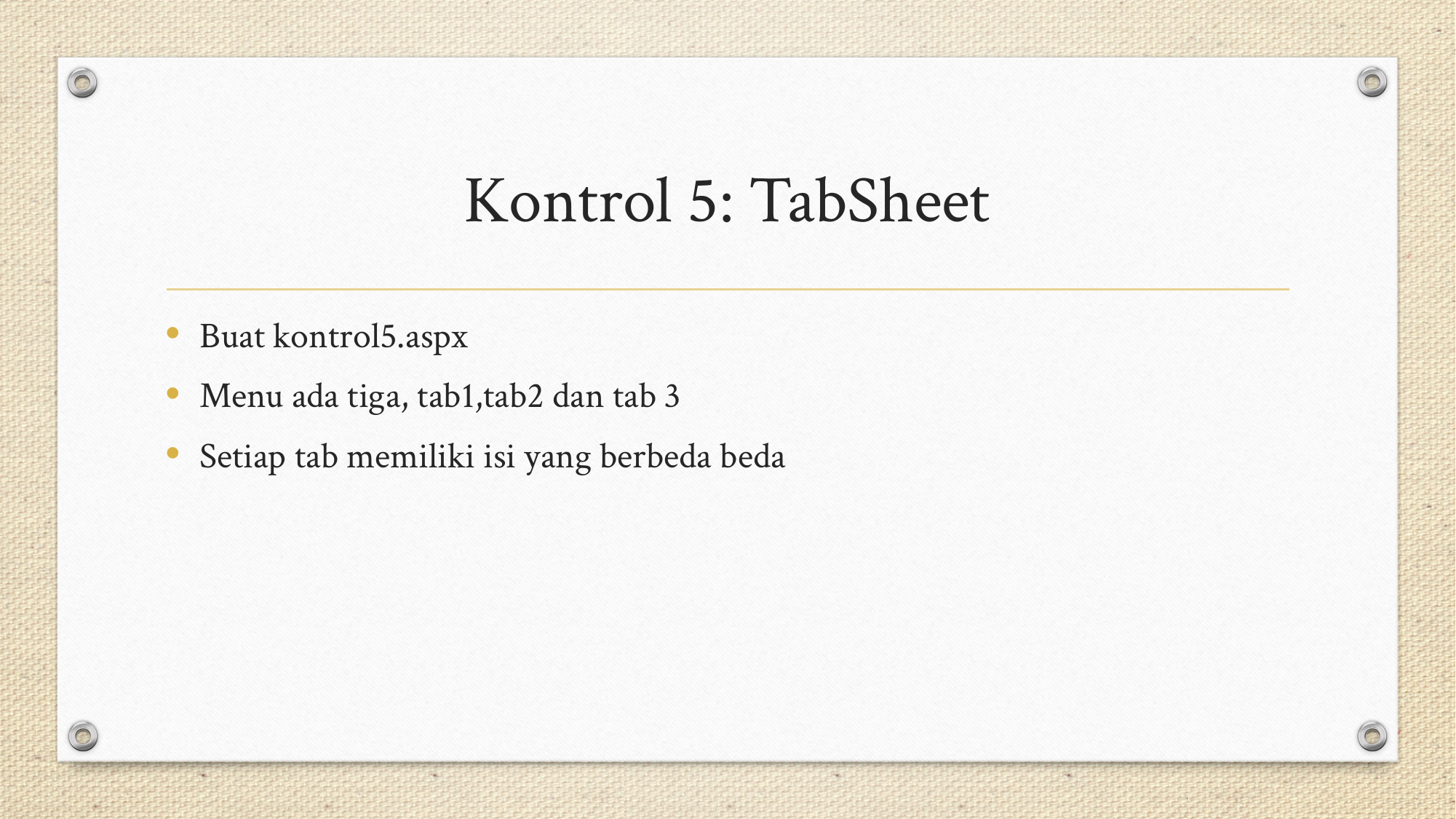

# Kontrol 5: TabSheet
Buat kontrol5.aspx
Menu ada tiga, tab1,tab2 dan tab 3
Setiap tab memiliki isi yang berbeda beda